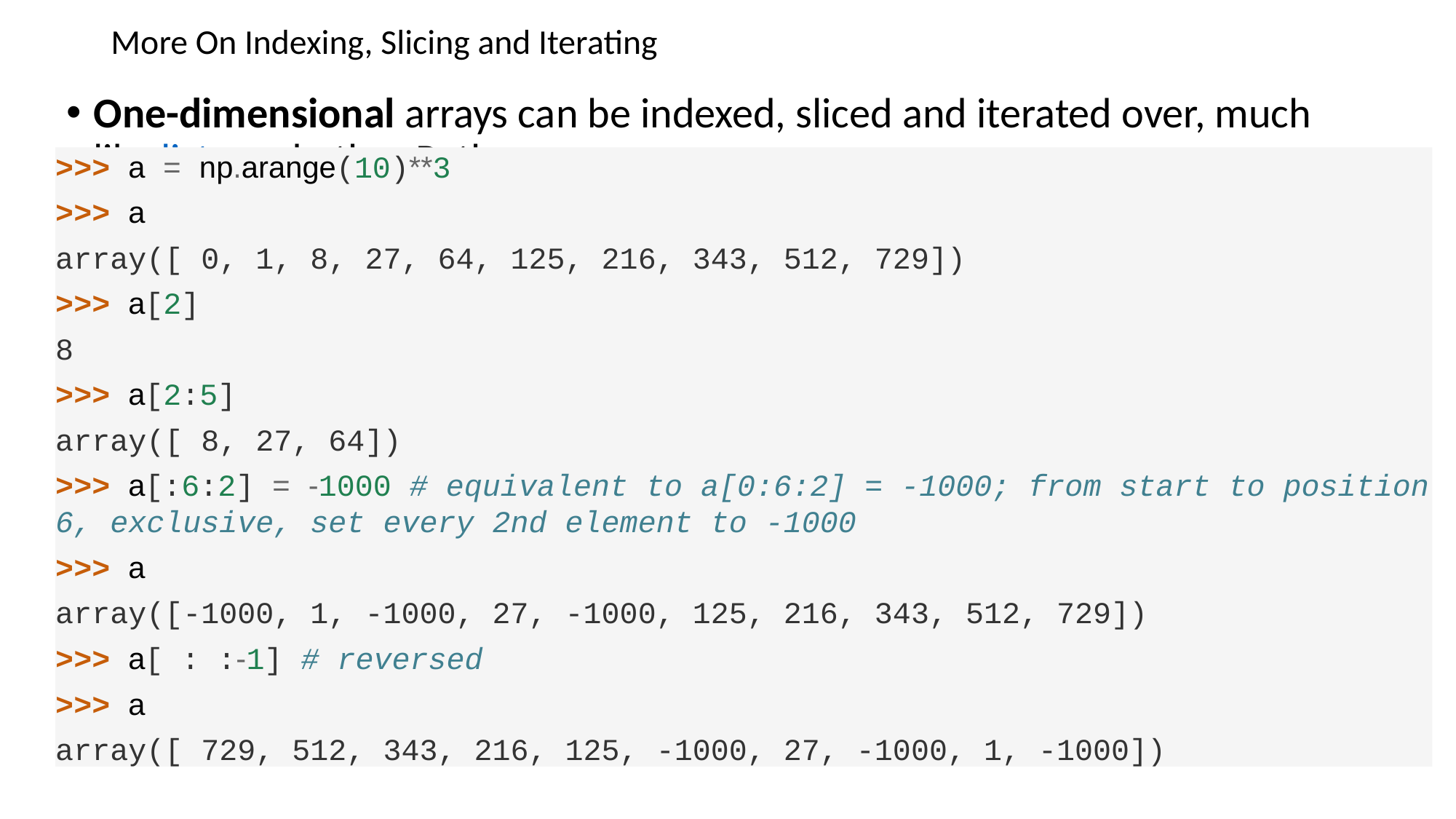

# More On Indexing, Slicing and Iterating
One-dimensional arrays can be indexed, sliced and iterated over, much like lists and other Python sequences.

>>> a = np.arange(10)**3
>>> a
array([ 0, 1, 8, 27, 64, 125, 216, 343, 512, 729])
>>> a[2]
8
>>> a[2:5]
array([ 8, 27, 64])
>>> a[:6:2] = -1000 # equivalent to a[0:6:2] = -1000; from start to position 6, exclusive, set every 2nd element to -1000
>>> a
array([-1000, 1, -1000, 27, -1000, 125, 216, 343, 512, 729])
>>> a[ : :-1] # reversed
>>> a
array([ 729, 512, 343, 216, 125, -1000, 27, -1000, 1, -1000])